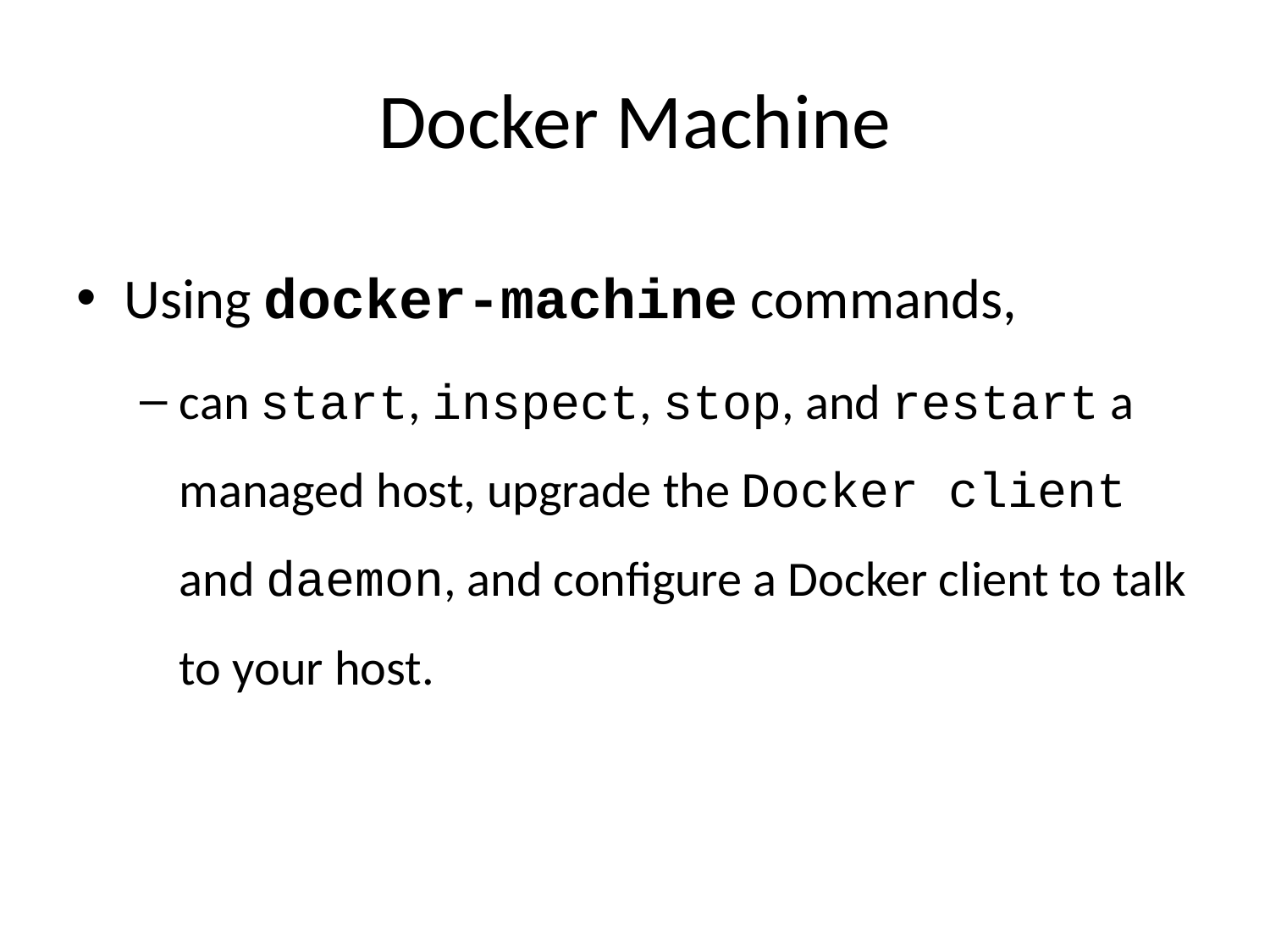

# Docker Machine
Using docker-machine commands,
can start, inspect, stop, and restart a managed host, upgrade the Docker client and daemon, and configure a Docker client to talk to your host.